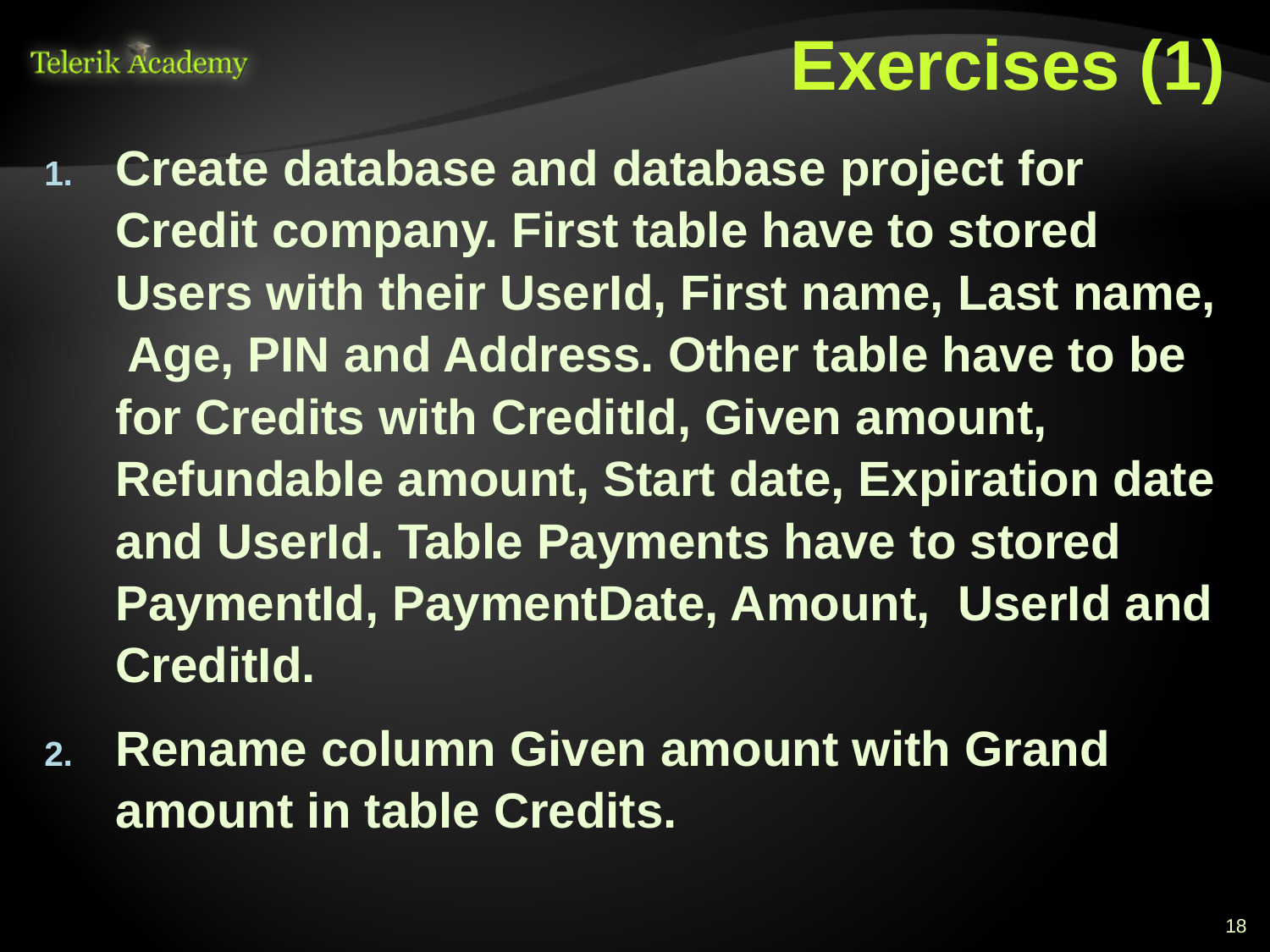

# Exercises (1)
Create database and database project for Credit company. First table have to stored Users with their UserId, First name, Last name,  Age, PIN and Address. Other table have to be for Credits with CreditId, Given amount, Refundable amount, Start date, Expiration date and UserId. Table Payments have to stored PaymentId, PaymentDate, Amount,  UserId and CreditId.
Rename column Given amount with Grand amount in table Credits.
18